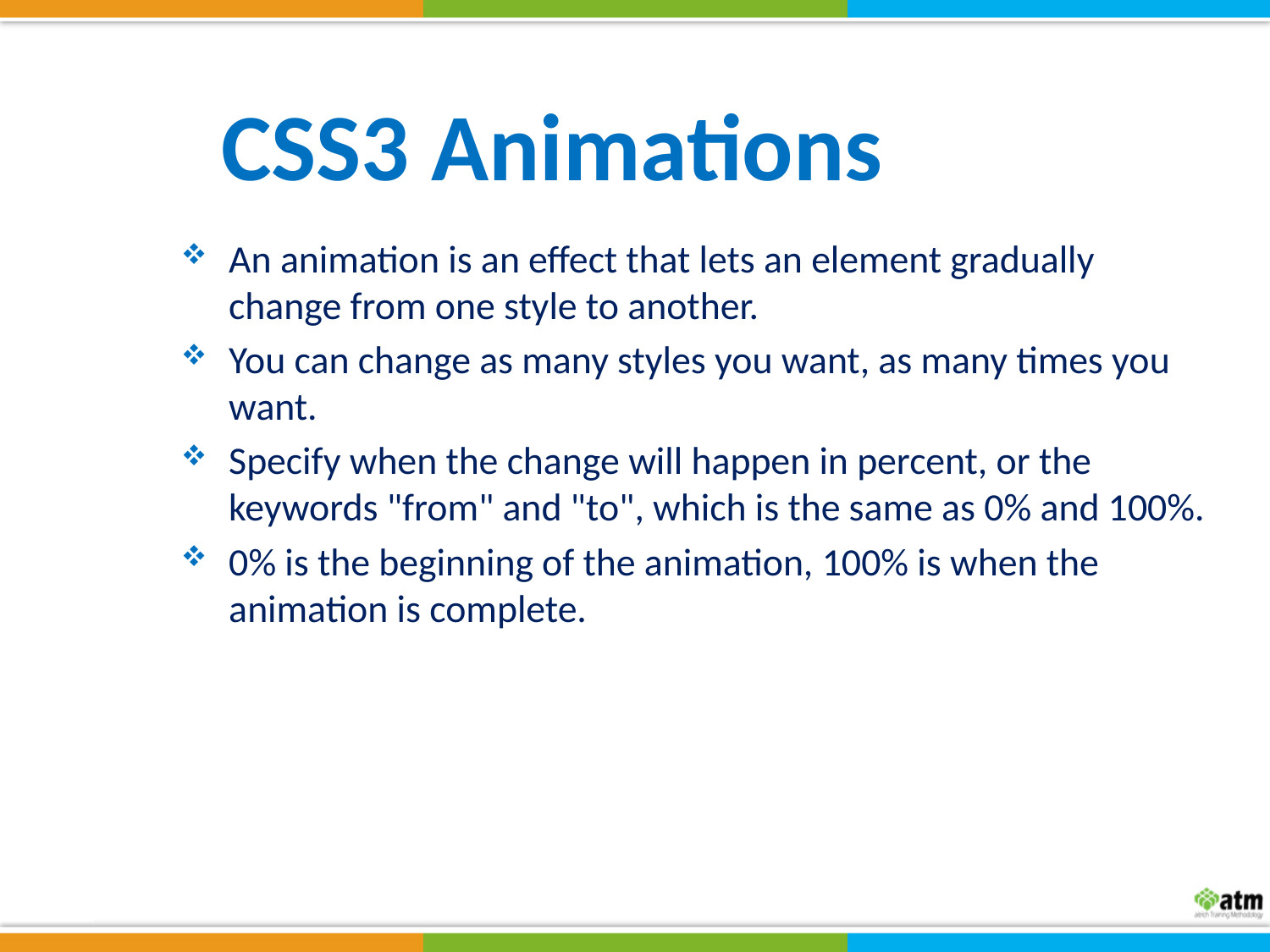

CSS3 Animations
An animation is an effect that lets an element gradually change from one style to another.
You can change as many styles you want, as many times you want.
Specify when the change will happen in percent, or the keywords "from" and "to", which is the same as 0% and 100%.
0% is the beginning of the animation, 100% is when the animation is complete.